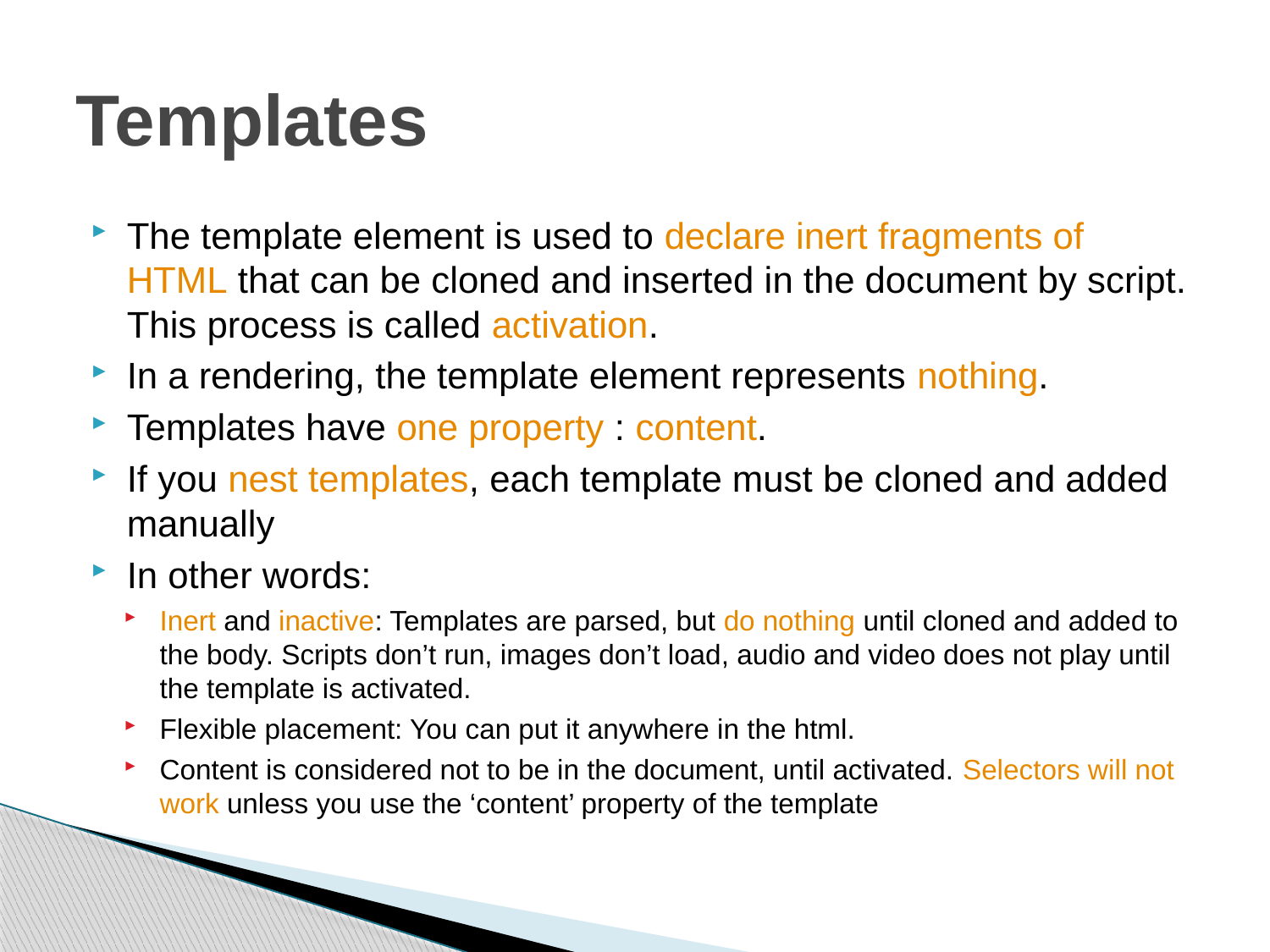

# Templates
The template element is used to declare inert fragments of HTML that can be cloned and inserted in the document by script. This process is called activation.
In a rendering, the template element represents nothing.
Templates have one property : content.
If you nest templates, each template must be cloned and added manually
In other words:
Inert and inactive: Templates are parsed, but do nothing until cloned and added to the body. Scripts don’t run, images don’t load, audio and video does not play until the template is activated.
Flexible placement: You can put it anywhere in the html.
Content is considered not to be in the document, until activated. Selectors will not work unless you use the ‘content’ property of the template